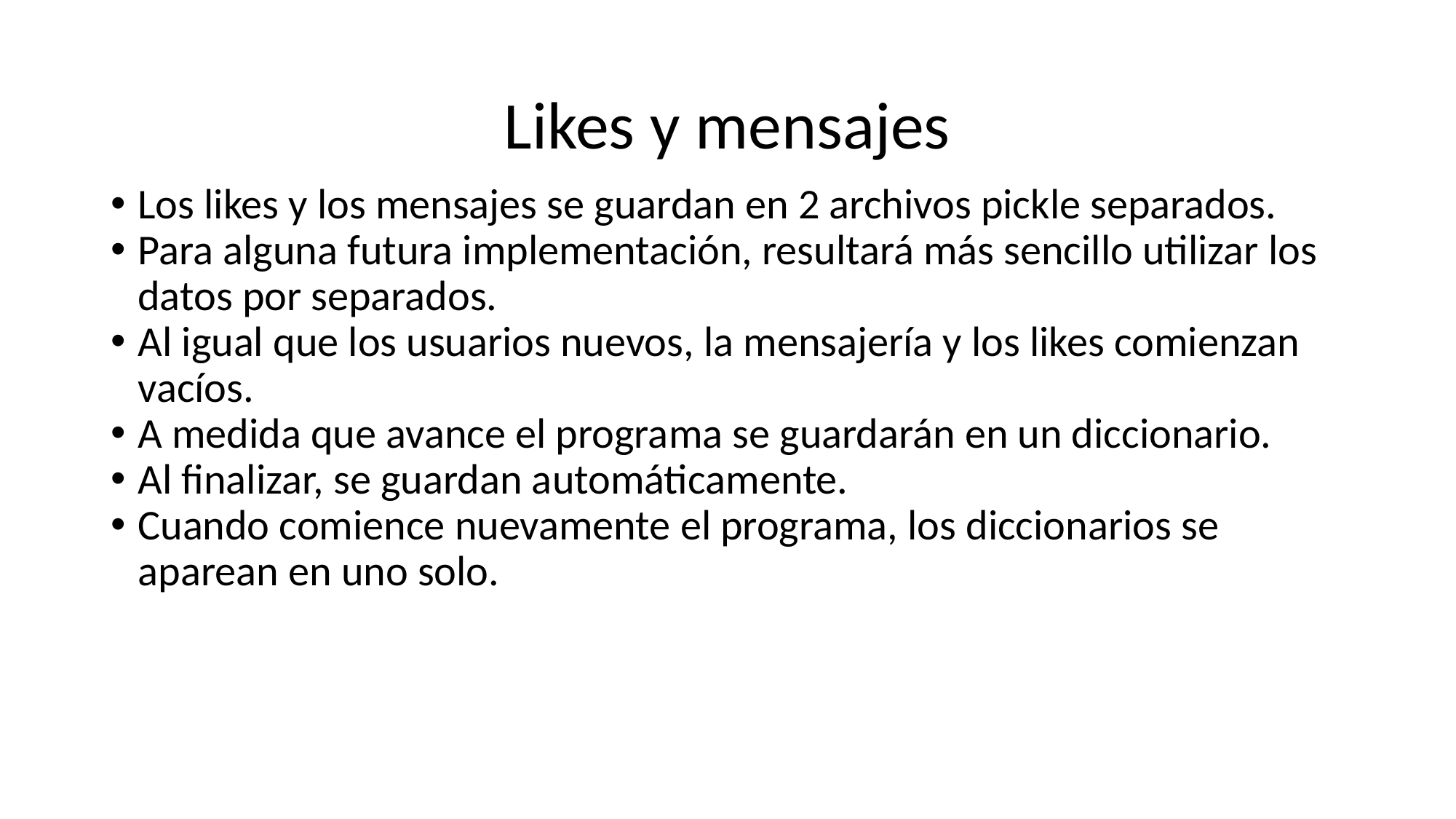

Likes y mensajes
Los likes y los mensajes se guardan en 2 archivos pickle separados.
Para alguna futura implementación, resultará más sencillo utilizar los datos por separados.
Al igual que los usuarios nuevos, la mensajería y los likes comienzan vacíos.
A medida que avance el programa se guardarán en un diccionario.
Al finalizar, se guardan automáticamente.
Cuando comience nuevamente el programa, los diccionarios se aparean en uno solo.